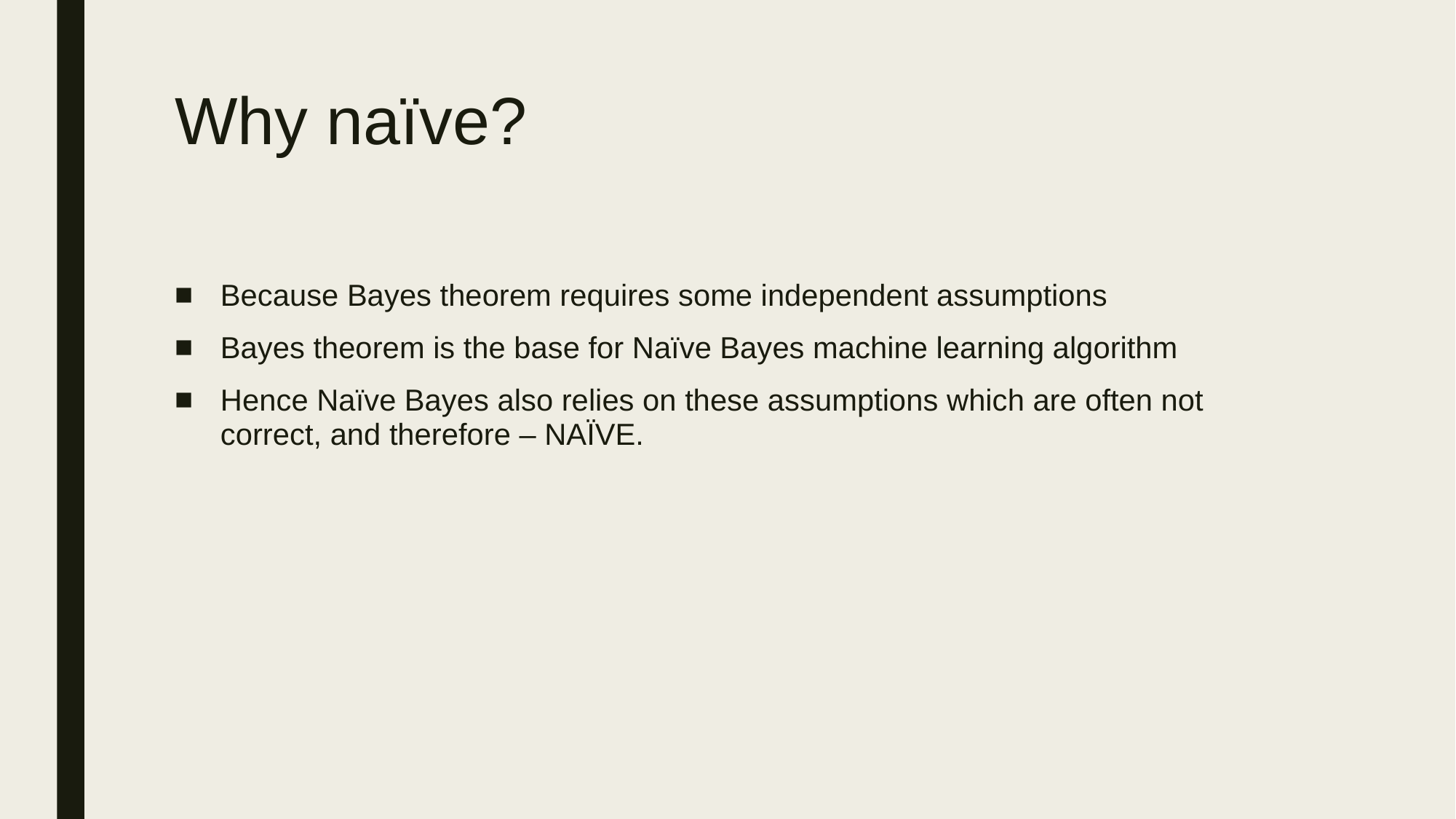

# Why naïve?
Because Bayes theorem requires some independent assumptions
Bayes theorem is the base for Naïve Bayes machine learning algorithm
Hence Naïve Bayes also relies on these assumptions which are often not correct, and therefore – NAÏVE.